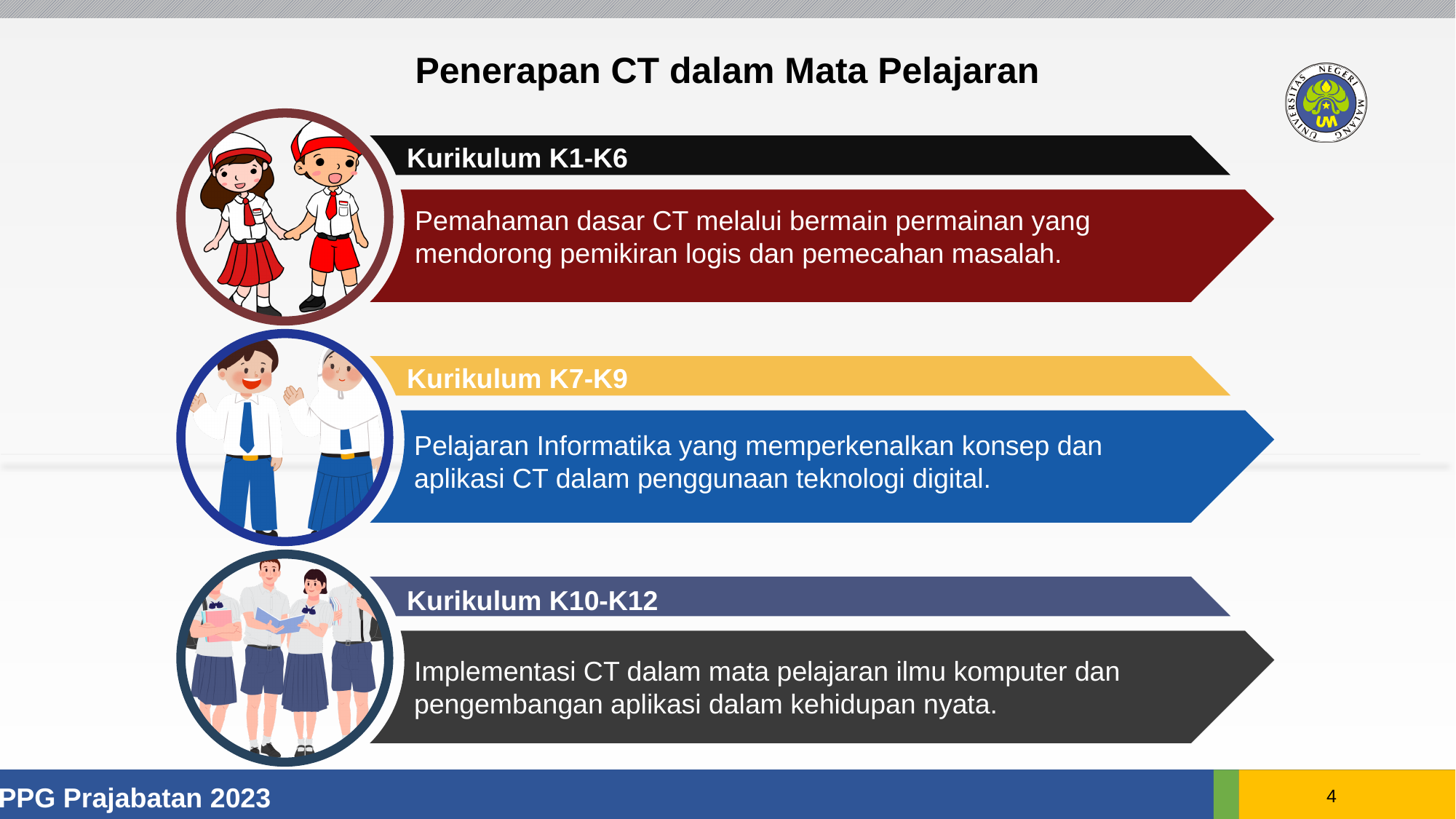

Penerapan CT dalam Mata Pelajaran

Kurikulum K1-K6
Pemahaman dasar CT melalui bermain permainan yang mendorong pemikiran logis dan pemecahan masalah.

Kurikulum K7-K9
Pelajaran Informatika yang memperkenalkan konsep dan aplikasi CT dalam penggunaan teknologi digital.

Kurikulum K10-K12
Implementasi CT dalam mata pelajaran ilmu komputer dan pengembangan aplikasi dalam kehidupan nyata.
PPG Prajabatan 2023